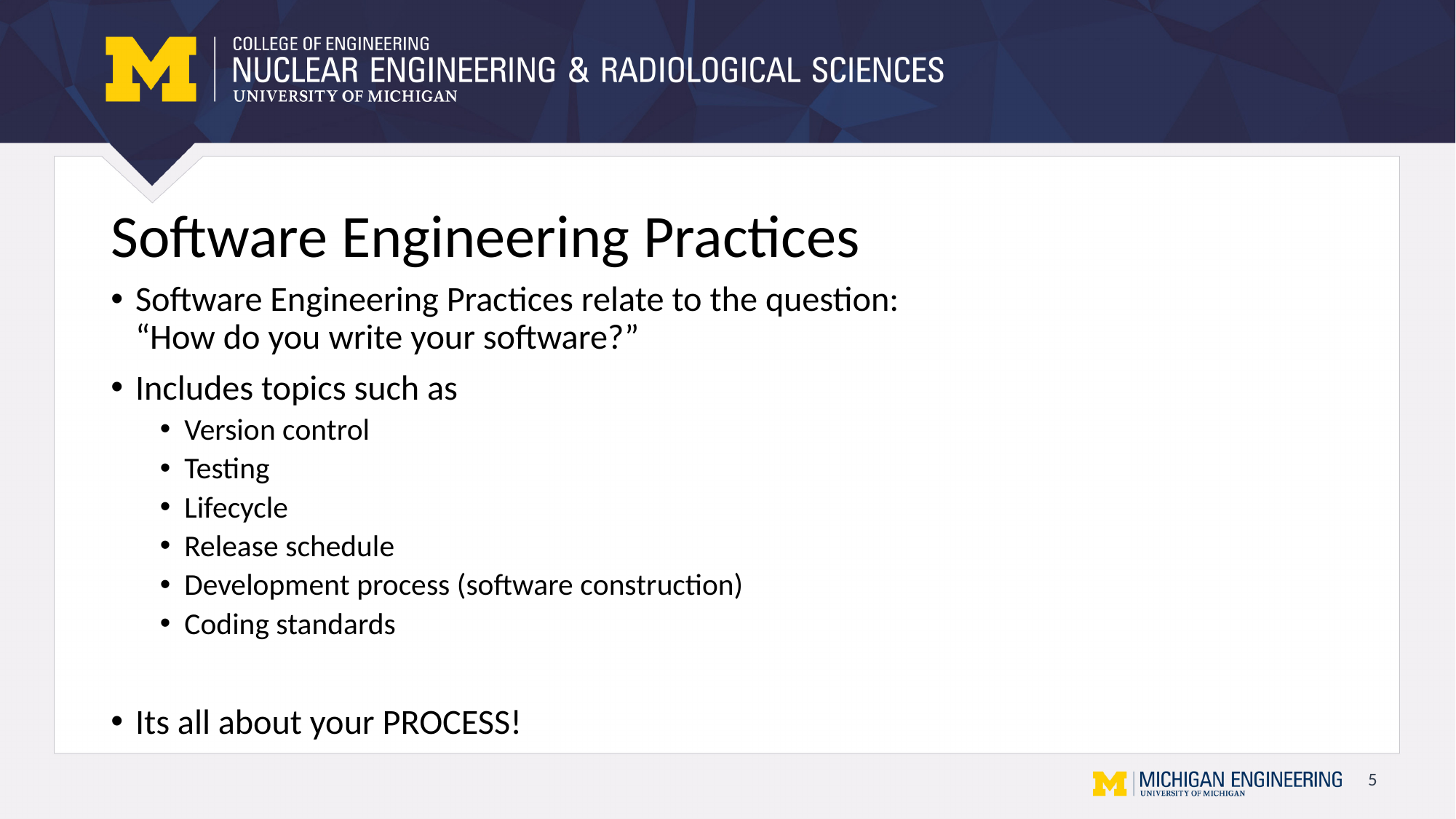

# Software Engineering Practices
Software Engineering Practices relate to the question:
“How do you write your software?”
Includes topics such as
Version control
Testing
Lifecycle
Release schedule
Development process (software construction)
Coding standards

Its all about your PROCESS!